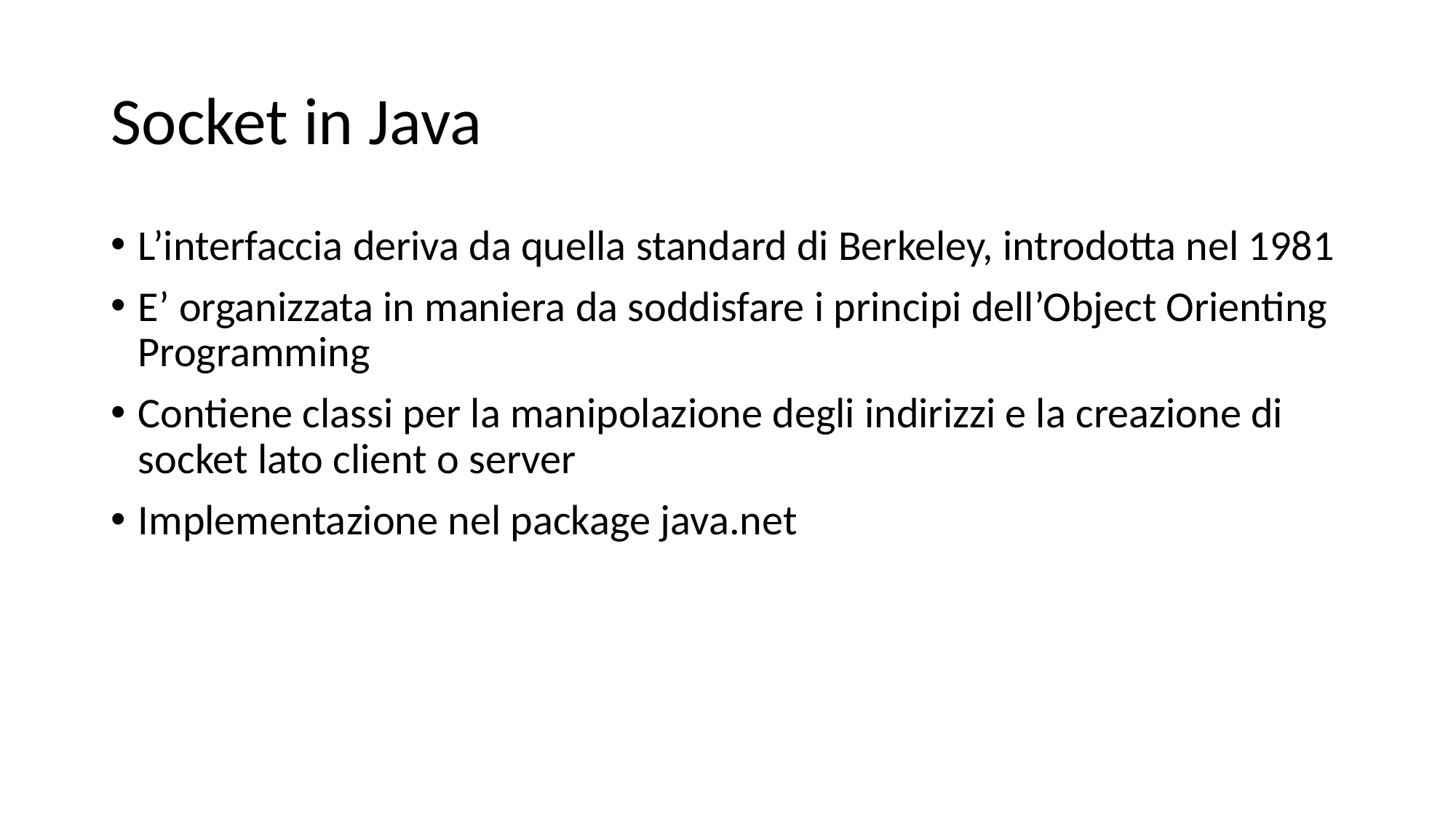

# Socket in Java
L’interfaccia deriva da quella standard di Berkeley, introdotta nel 1981
E’ organizzata in maniera da soddisfare i principi dell’Object Orienting Programming
Contiene classi per la manipolazione degli indirizzi e la creazione di socket lato client o server
Implementazione nel package java.net